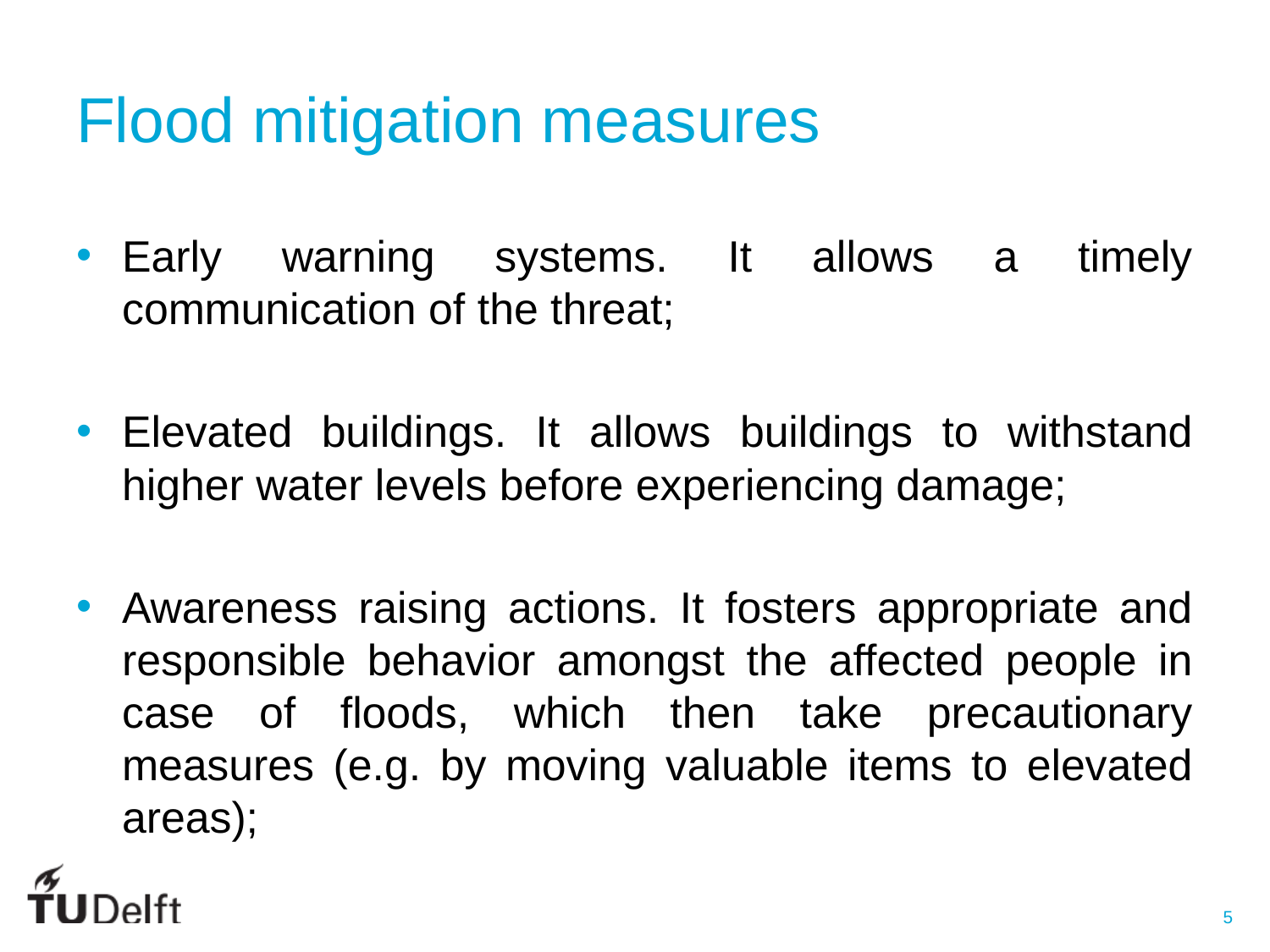

# Flood mitigation measures
Early warning systems. It allows a timely communication of the threat;

Elevated buildings. It allows buildings to withstand higher water levels before experiencing damage;

Awareness raising actions. It fosters appropriate and responsible behavior amongst the affected people in case of floods, which then take precautionary measures (e.g. by moving valuable items to elevated areas);